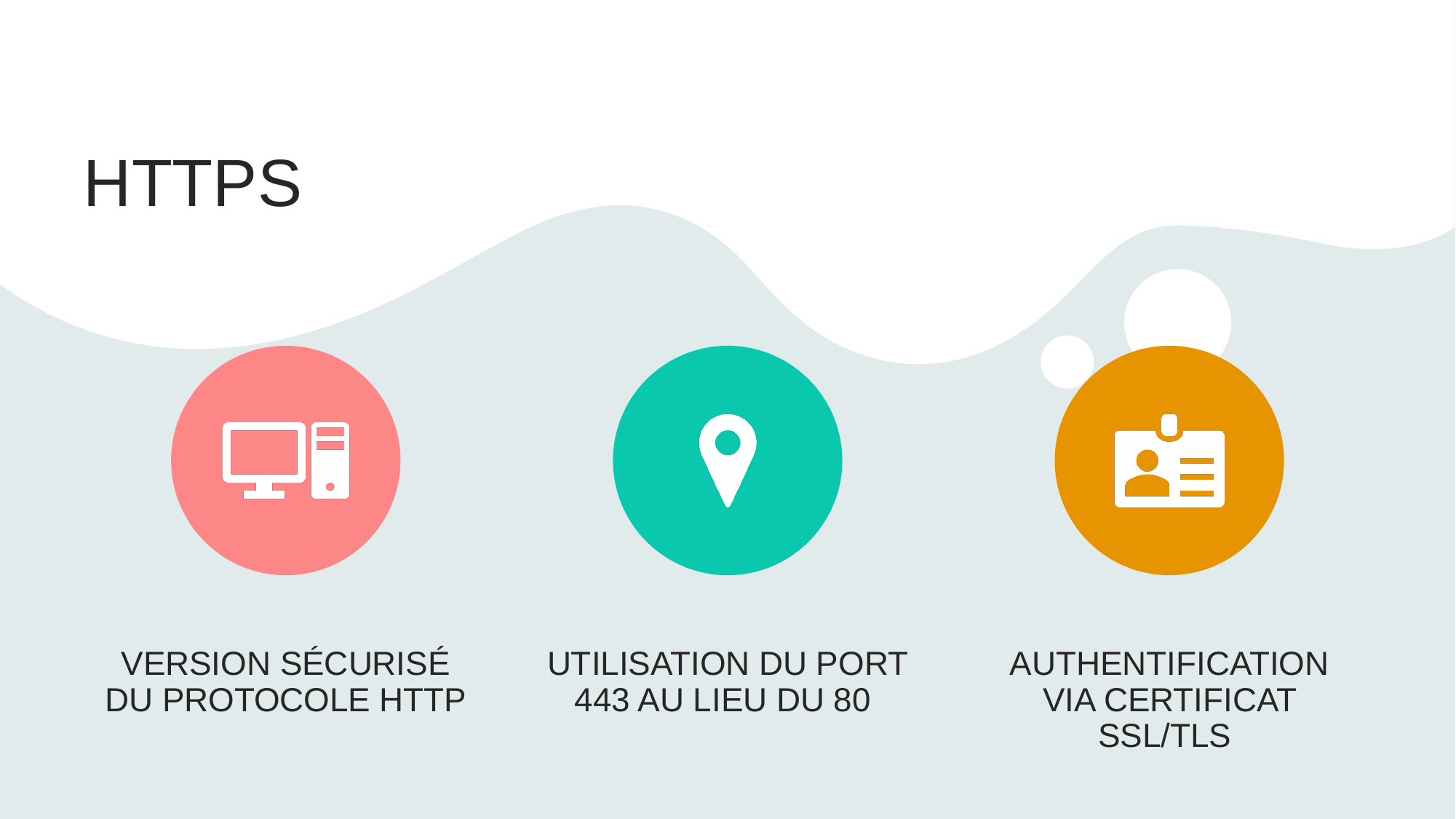

# HTTPS
Version sécurisé du protocole HTTP
Utilisation du port 443 au lieu du 80
Authentification via Certificat SSL/TLS